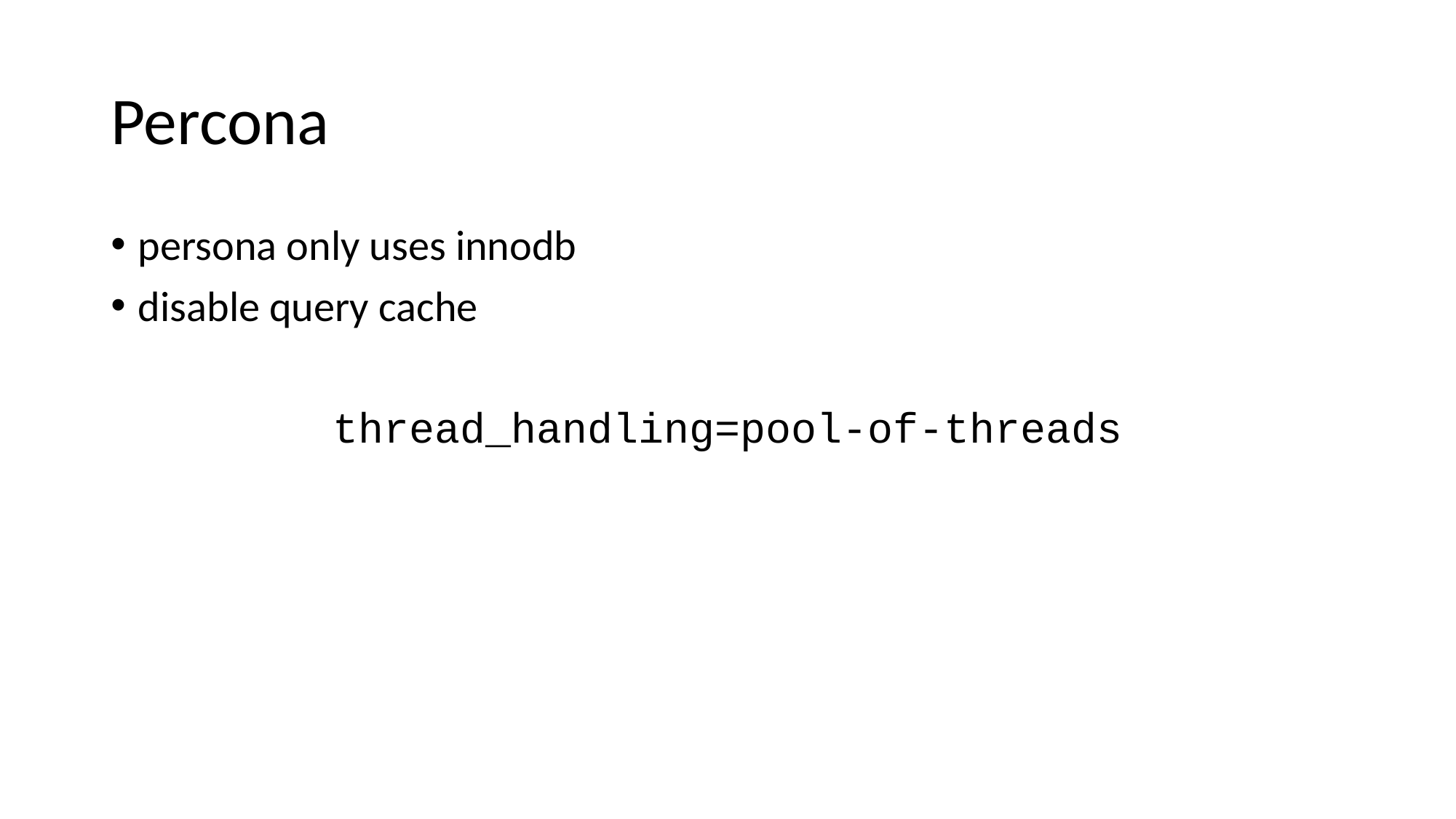

# Percona
persona only uses innodb
disable query cache

thread_handling=pool-of-threads